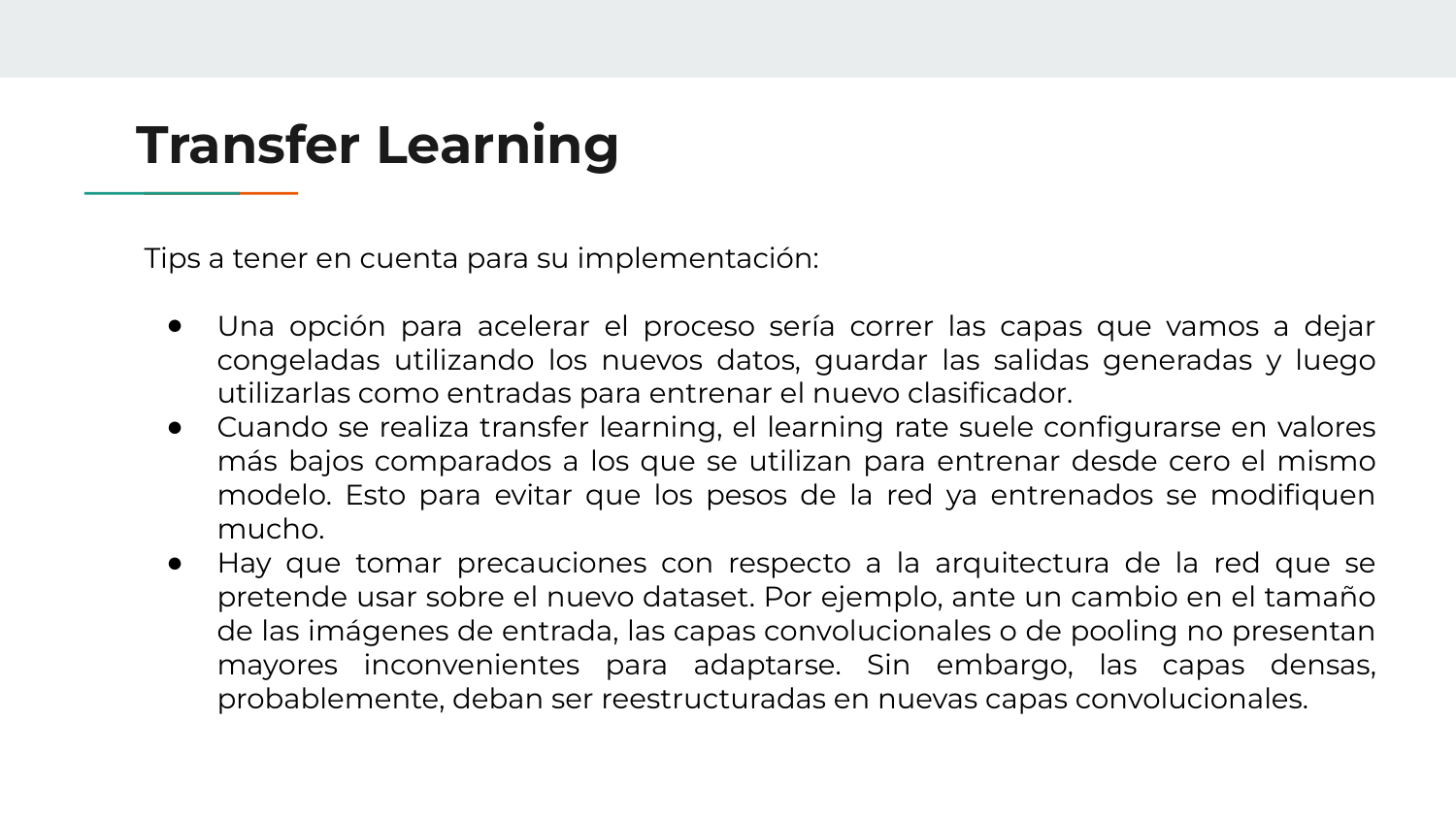

# Transfer Learning
Tips a tener en cuenta para su implementación:

Una opción para acelerar el proceso sería correr las capas que vamos a dejar congeladas utilizando los nuevos datos, guardar las salidas generadas y luego utilizarlas como entradas para entrenar el nuevo clasificador.
Cuando se realiza transfer learning, el learning rate suele configurarse en valores más bajos comparados a los que se utilizan para entrenar desde cero el mismo modelo. Esto para evitar que los pesos de la red ya entrenados se modifiquen mucho.
Hay que tomar precauciones con respecto a la arquitectura de la red que se pretende usar sobre el nuevo dataset. Por ejemplo, ante un cambio en el tamaño de las imágenes de entrada, las capas convolucionales o de pooling no presentan mayores inconvenientes para adaptarse. Sin embargo, las capas densas, probablemente, deban ser reestructuradas en nuevas capas convolucionales.